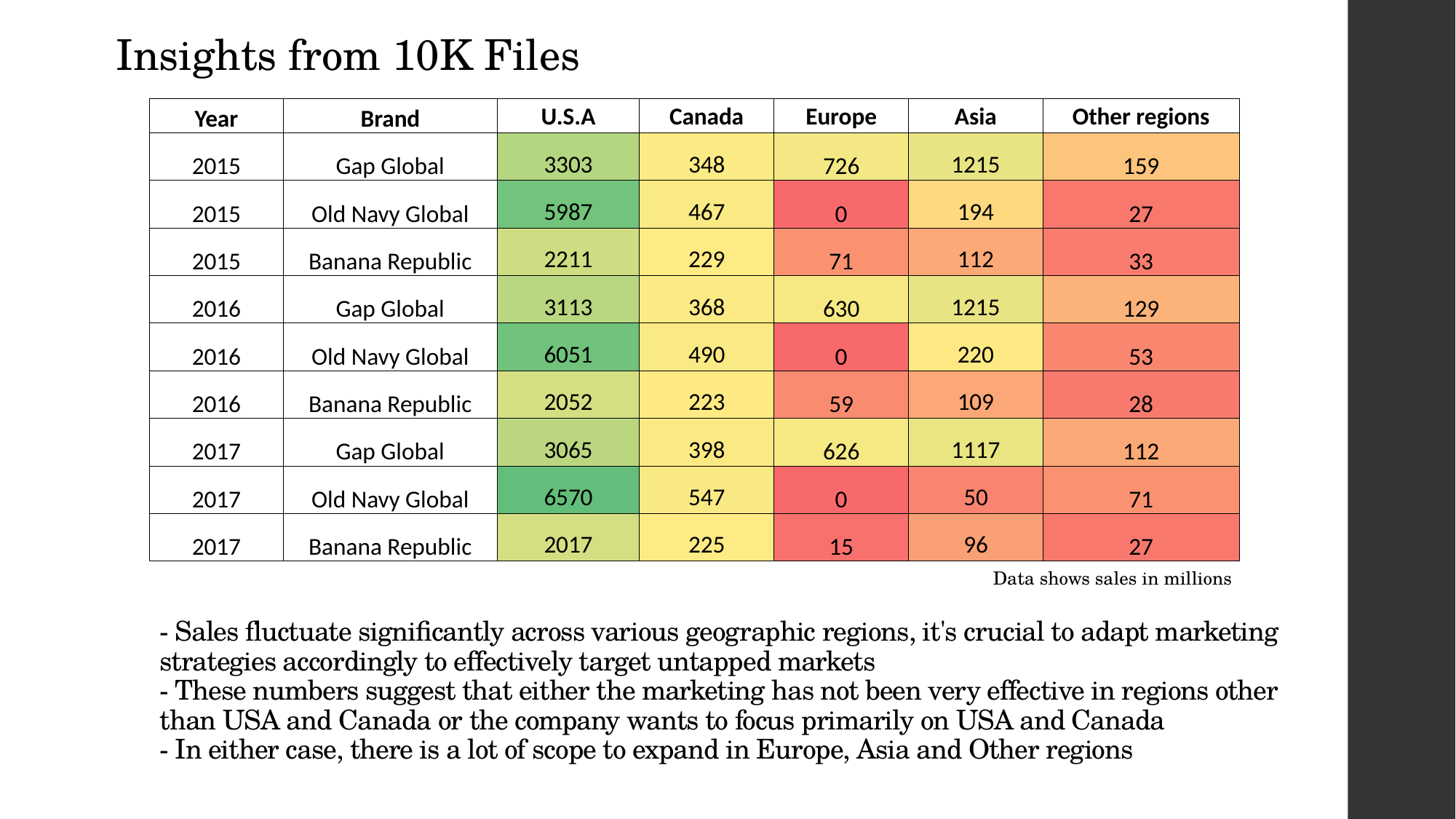

Insights from 10K Files
| Year | Brand | U.S.A | Canada | Europe | Asia | Other regions |
| --- | --- | --- | --- | --- | --- | --- |
| 2015 | Gap Global | 3303 | 348 | 726 | 1215 | 159 |
| 2015 | Old Navy Global | 5987 | 467 | 0 | 194 | 27 |
| 2015 | Banana Republic | 2211 | 229 | 71 | 112 | 33 |
| 2016 | Gap Global | 3113 | 368 | 630 | 1215 | 129 |
| 2016 | Old Navy Global | 6051 | 490 | 0 | 220 | 53 |
| 2016 | Banana Republic | 2052 | 223 | 59 | 109 | 28 |
| 2017 | Gap Global | 3065 | 398 | 626 | 1117 | 112 |
| 2017 | Old Navy Global | 6570 | 547 | 0 | 50 | 71 |
| 2017 | Banana Republic | 2017 | 225 | 15 | 96 | 27 |
Data shows sales in millions
# - Sales fluctuate significantly across various geographic regions, it's crucial to adapt marketing strategies accordingly to effectively target untapped markets - These numbers suggest that either the marketing has not been very effective in regions other than USA and Canada or the company wants to focus primarily on USA and Canada - In either case, there is a lot of scope to expand in Europe, Asia and Other regions